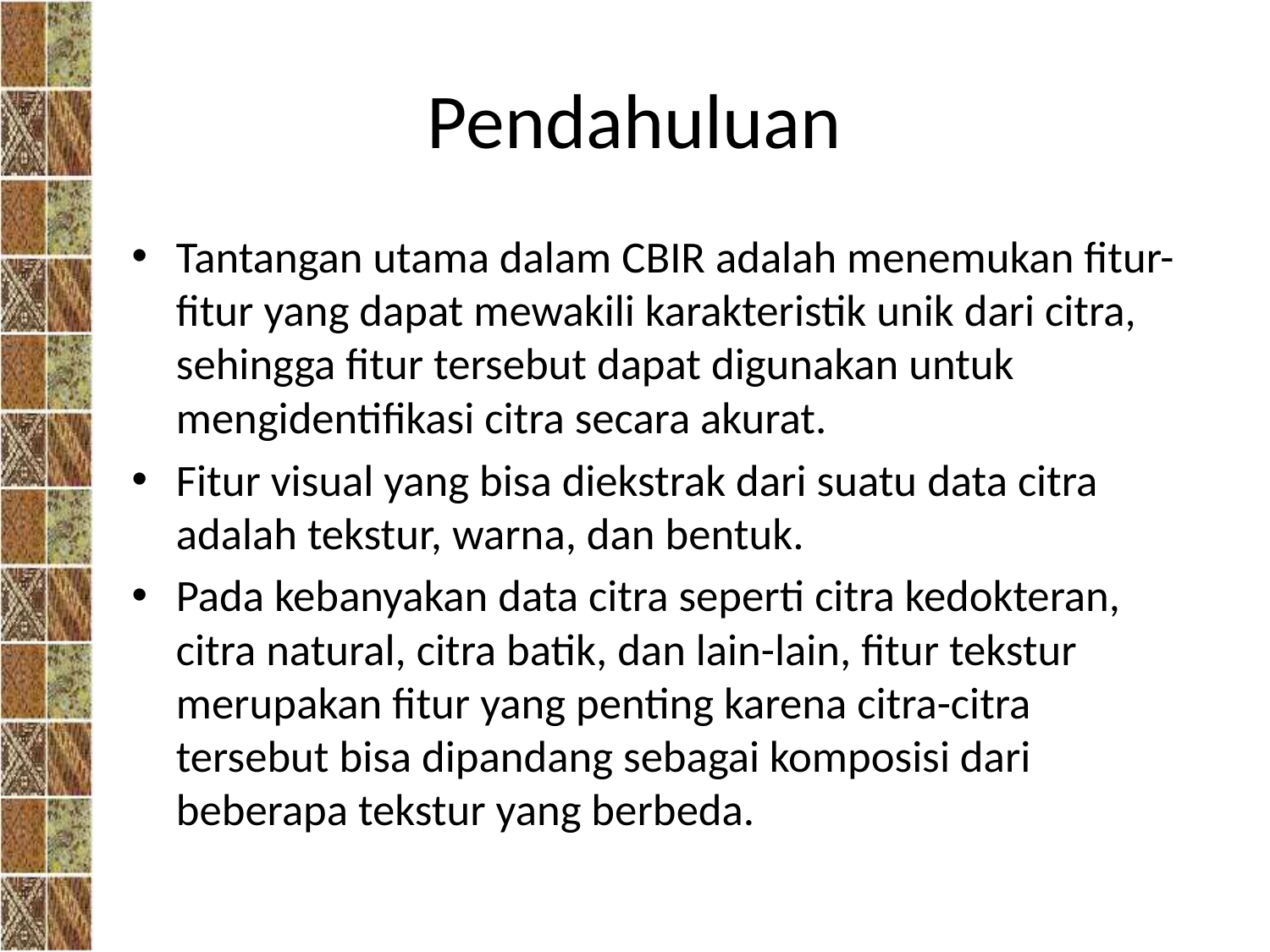

# Pendahuluan
Tantangan utama dalam CBIR adalah menemukan fitur-fitur yang dapat mewakili karakteristik unik dari citra, sehingga fitur tersebut dapat digunakan untuk mengidentifikasi citra secara akurat.
Fitur visual yang bisa diekstrak dari suatu data citra adalah tekstur, warna, dan bentuk.
Pada kebanyakan data citra seperti citra kedokteran, citra natural, citra batik, dan lain-lain, fitur tekstur merupakan fitur yang penting karena citra-citra tersebut bisa dipandang sebagai komposisi dari beberapa tekstur yang berbeda.